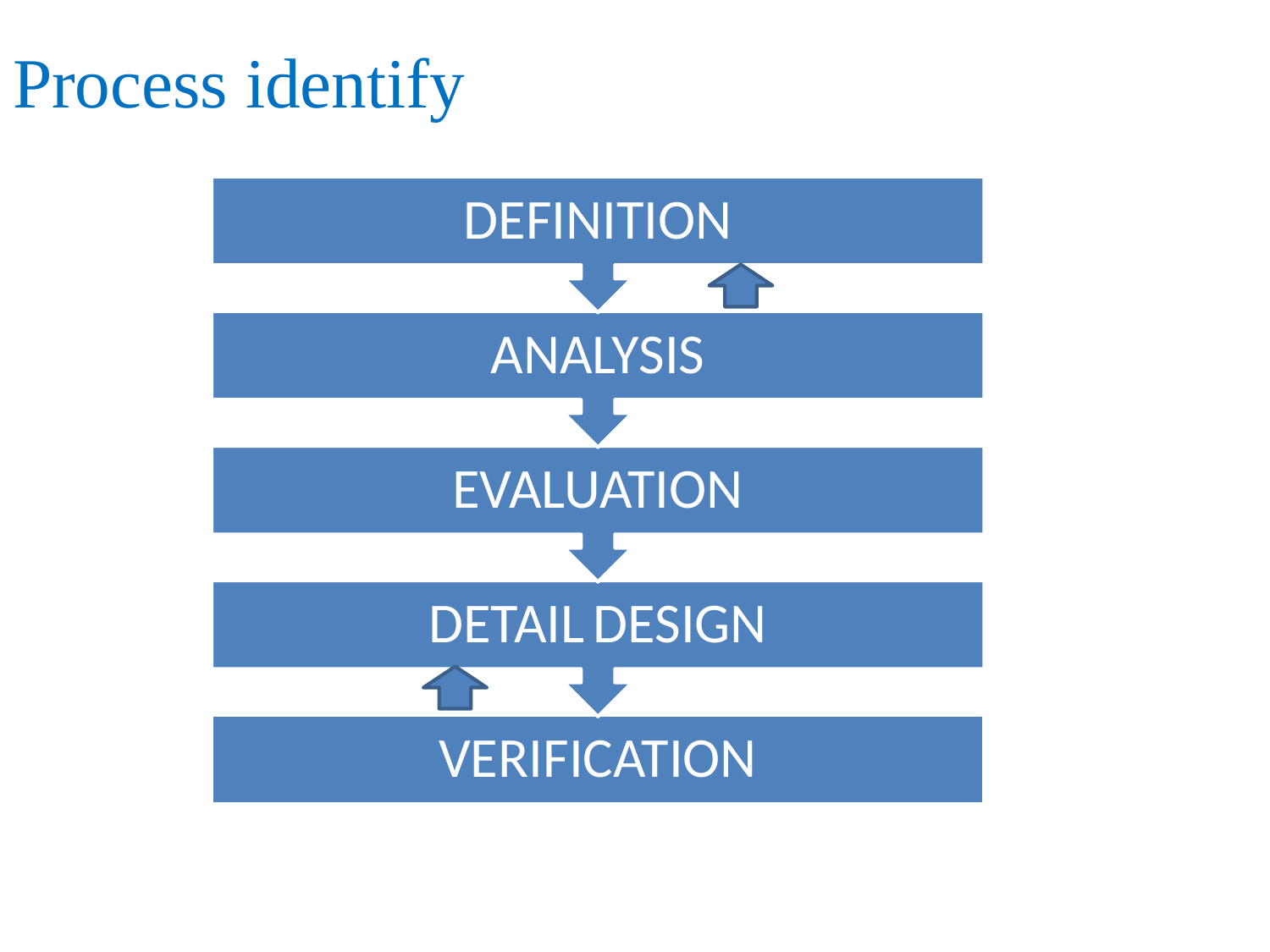

# Process identify
VERIFICATION
DETAIL DESIGN
EVALUATION
ANALYSIS
DEFINITION
Re-Identify

Re-Design